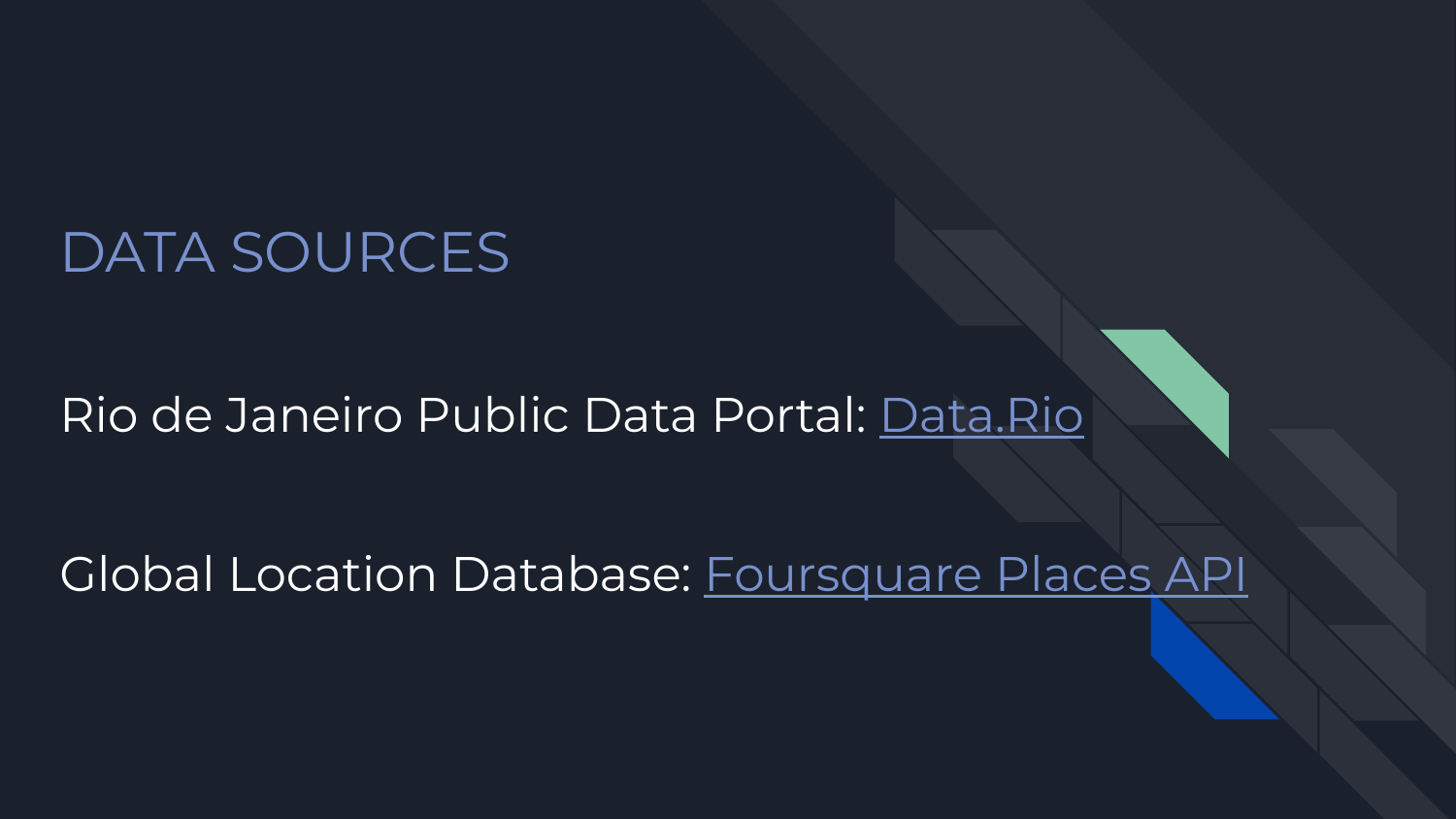

# DATA SOURCES

Rio de Janeiro Public Data Portal: Data.Rio

Global Location Database: Foursquare Places API